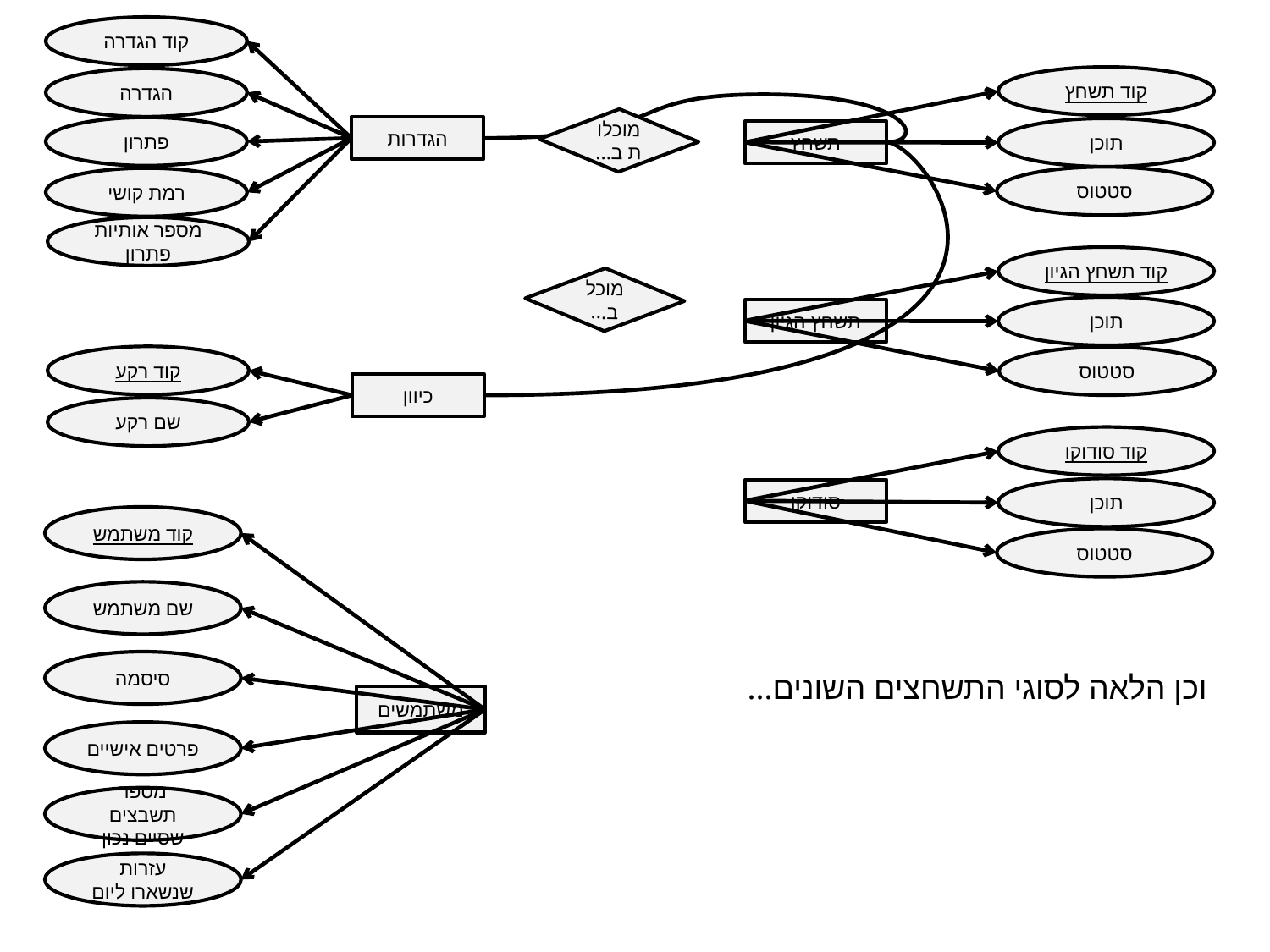

קוד הגדרה
הגדרה
הגדרות
פתרון
רמת קושי
מספר אותיות פתרון
קוד תשחץ
מוכלות ב...
תוכן
תשחץ
סטטוס
קוד תשחץ הגיון
מוכל ב...
תוכן
תשחץ הגיון
קוד רקע
כיוון
שם רקע
סטטוס
קוד סודוקו
תוכן
סודוקו
קוד משתמש
סטטוס
שם משתמש
סיסמה
וכן הלאה לסוגי התשחצים השונים...
משתמשים
פרטים אישיים
מספר תשבצים שסיים נכון
עזרות שנשארו ליום